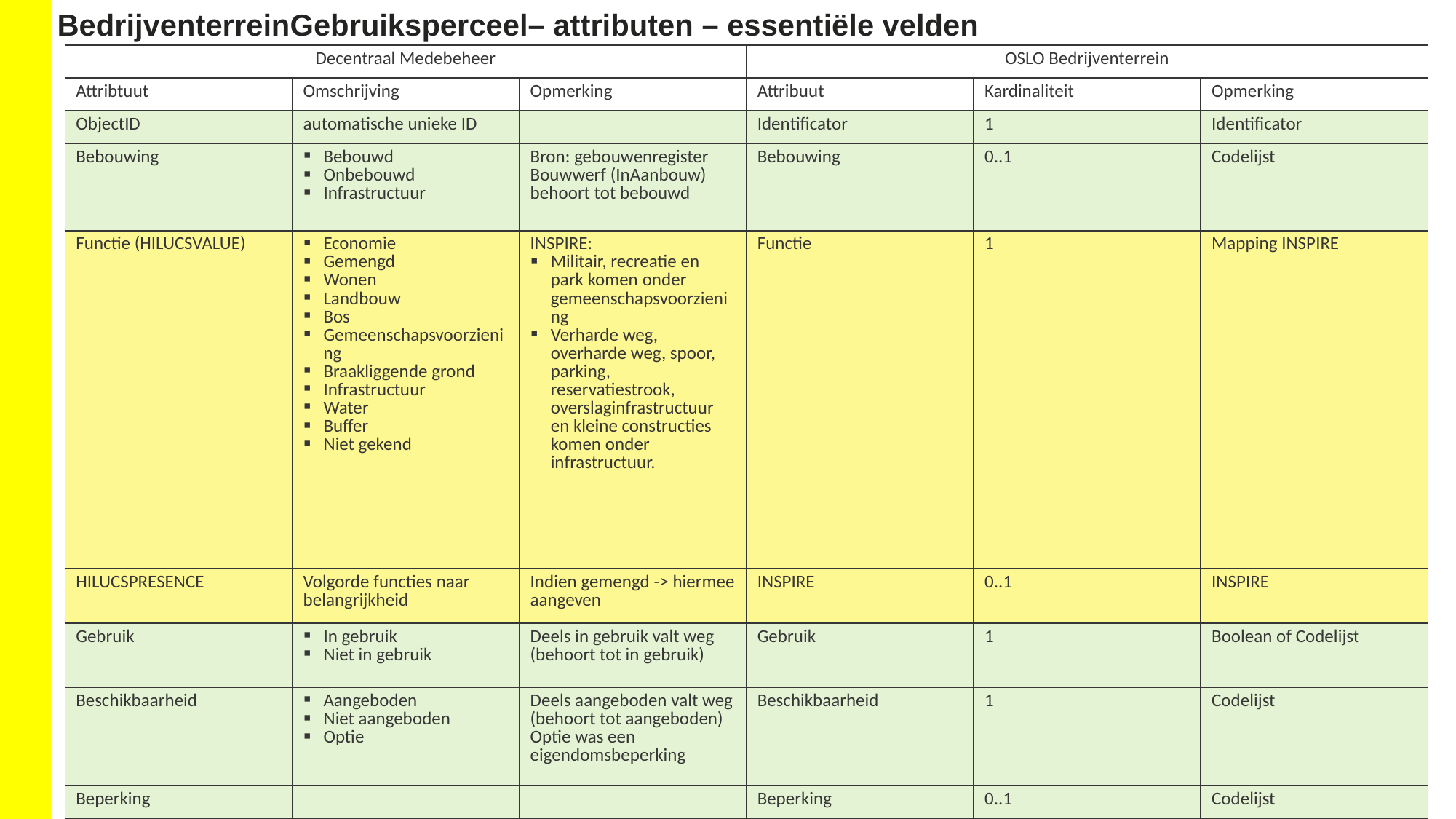

BedrijventerreinGebruiksperceel– attributen – essentiële velden
| Decentraal Medebeheer |  |  | OSLO Bedrijventerrein |  |  |
| --- | --- | --- | --- | --- | --- |
| Attribtuut | Omschrijving | Opmerking | Attribuut | Kardinaliteit | Opmerking |
| ObjectID | automatische unieke ID |  | Identificator | 1 | Identificator |
| Bebouwing | Bebouwd Onbebouwd Infrastructuur | Bron: gebouwenregister Bouwwerf (InAanbouw) behoort tot bebouwd | Bebouwing | 0..1 | Codelijst |
| Functie (HILUCSVALUE) | Economie Gemengd Wonen Landbouw Bos Gemeenschapsvoorziening Braakliggende grond Infrastructuur Water Buffer Niet gekend | INSPIRE: Militair, recreatie en park komen onder gemeenschapsvoorziening Verharde weg, overharde weg, spoor, parking, reservatiestrook, overslaginfrastructuur en kleine constructies komen onder infrastructuur. | Functie | 1 | Mapping INSPIRE |
| HILUCSPRESENCE | Volgorde functies naar belangrijkheid | Indien gemengd -> hiermee aangeven | INSPIRE | 0..1 | INSPIRE |
| Gebruik | In gebruik Niet in gebruik | Deels in gebruik valt weg (behoort tot in gebruik) | Gebruik | 1 | Boolean of Codelijst |
| Beschikbaarheid | Aangeboden Niet aangeboden Optie | Deels aangeboden valt weg (behoort tot aangeboden) Optie was een eigendomsbeperking | Beschikbaarheid | 1 | Codelijst |
| Beperking |  |  | Beperking | 0..1 | Codelijst |